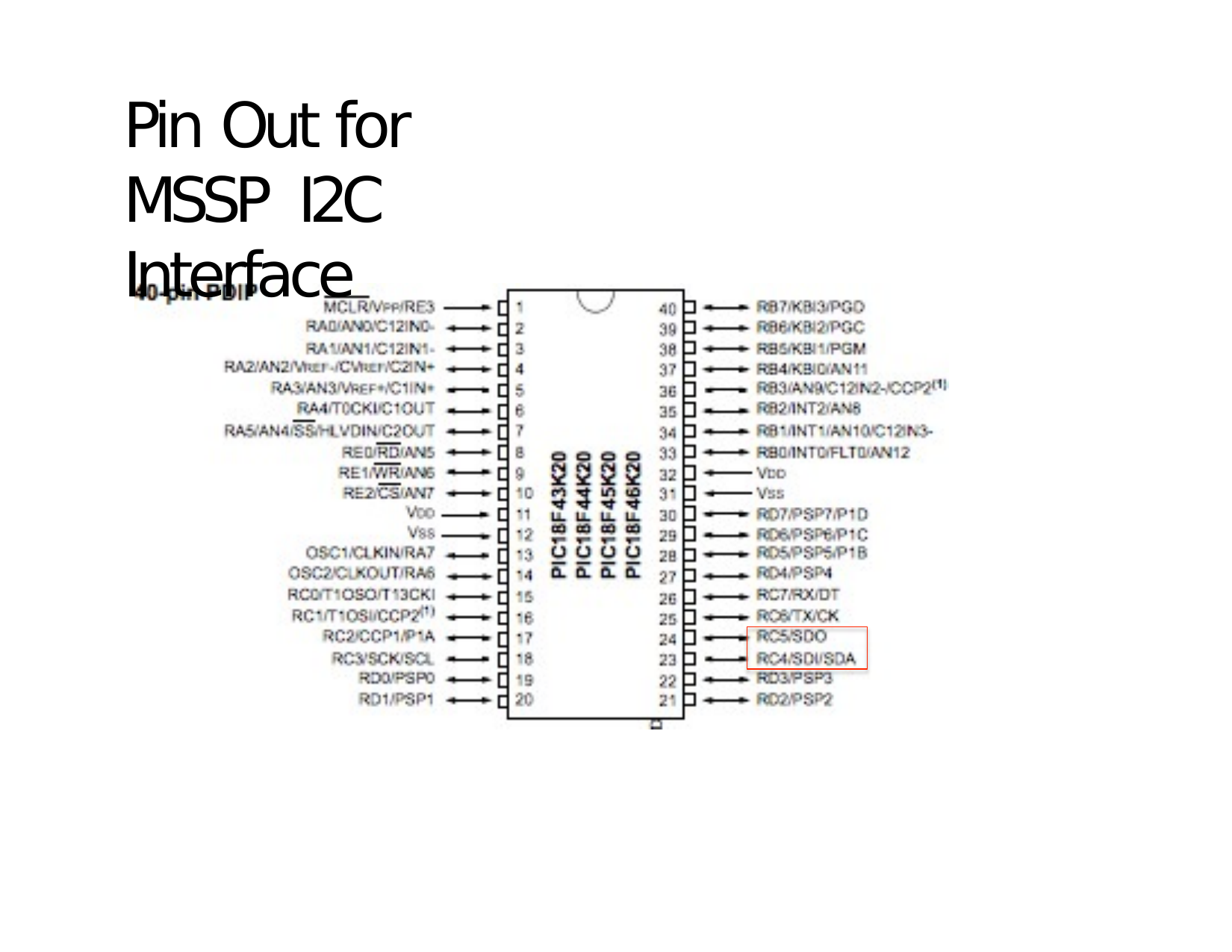

# Pin Out for MSSP  I2C Interface